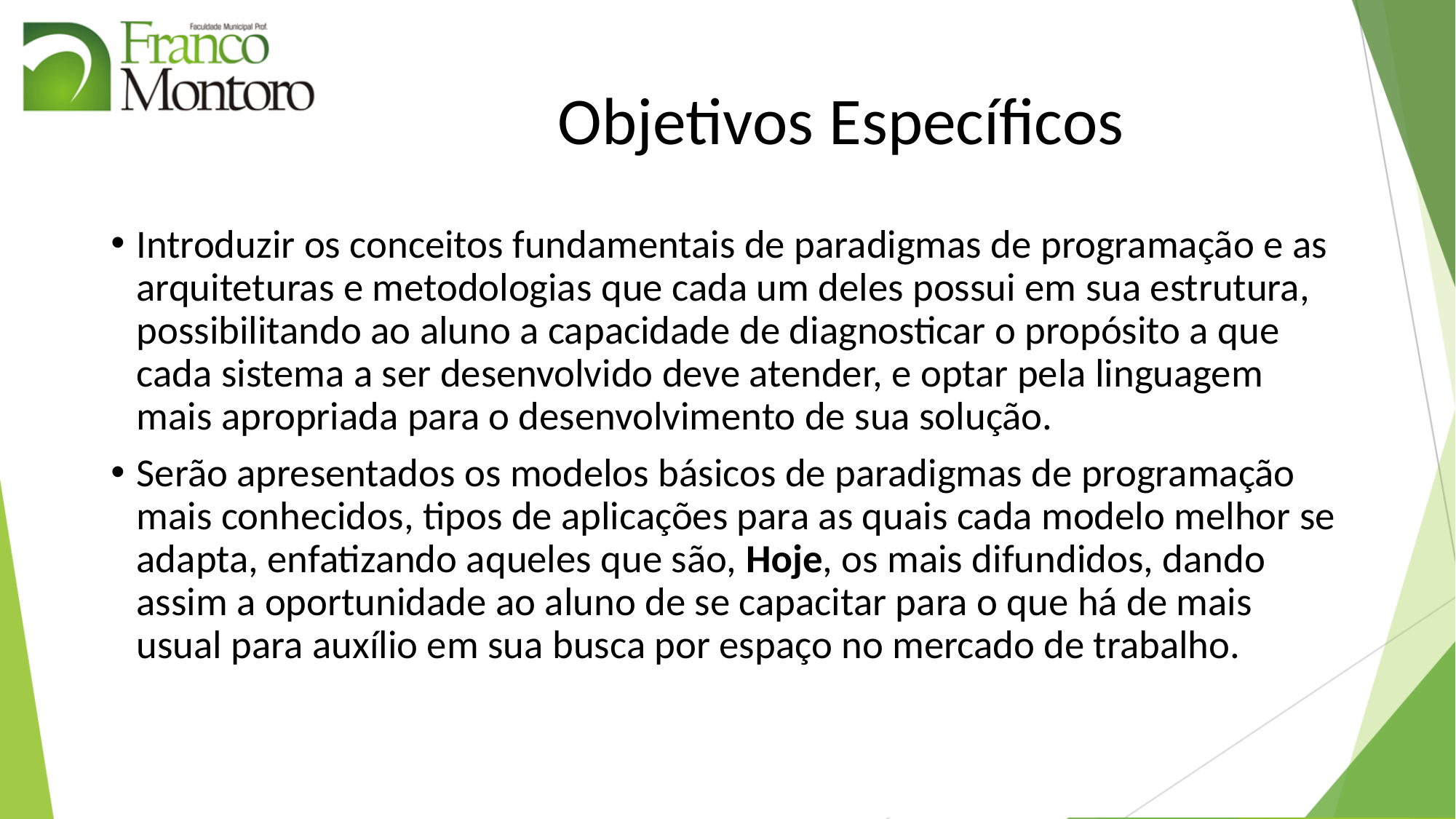

# Objetivos Específicos
Introduzir os conceitos fundamentais de paradigmas de programação e as arquiteturas e metodologias que cada um deles possui em sua estrutura, possibilitando ao aluno a capacidade de diagnosticar o propósito a que cada sistema a ser desenvolvido deve atender, e optar pela linguagem mais apropriada para o desenvolvimento de sua solução.
Serão apresentados os modelos básicos de paradigmas de programação mais conhecidos, tipos de aplicações para as quais cada modelo melhor se adapta, enfatizando aqueles que são, Hoje, os mais difundidos, dando assim a oportunidade ao aluno de se capacitar para o que há de mais usual para auxílio em sua busca por espaço no mercado de trabalho.